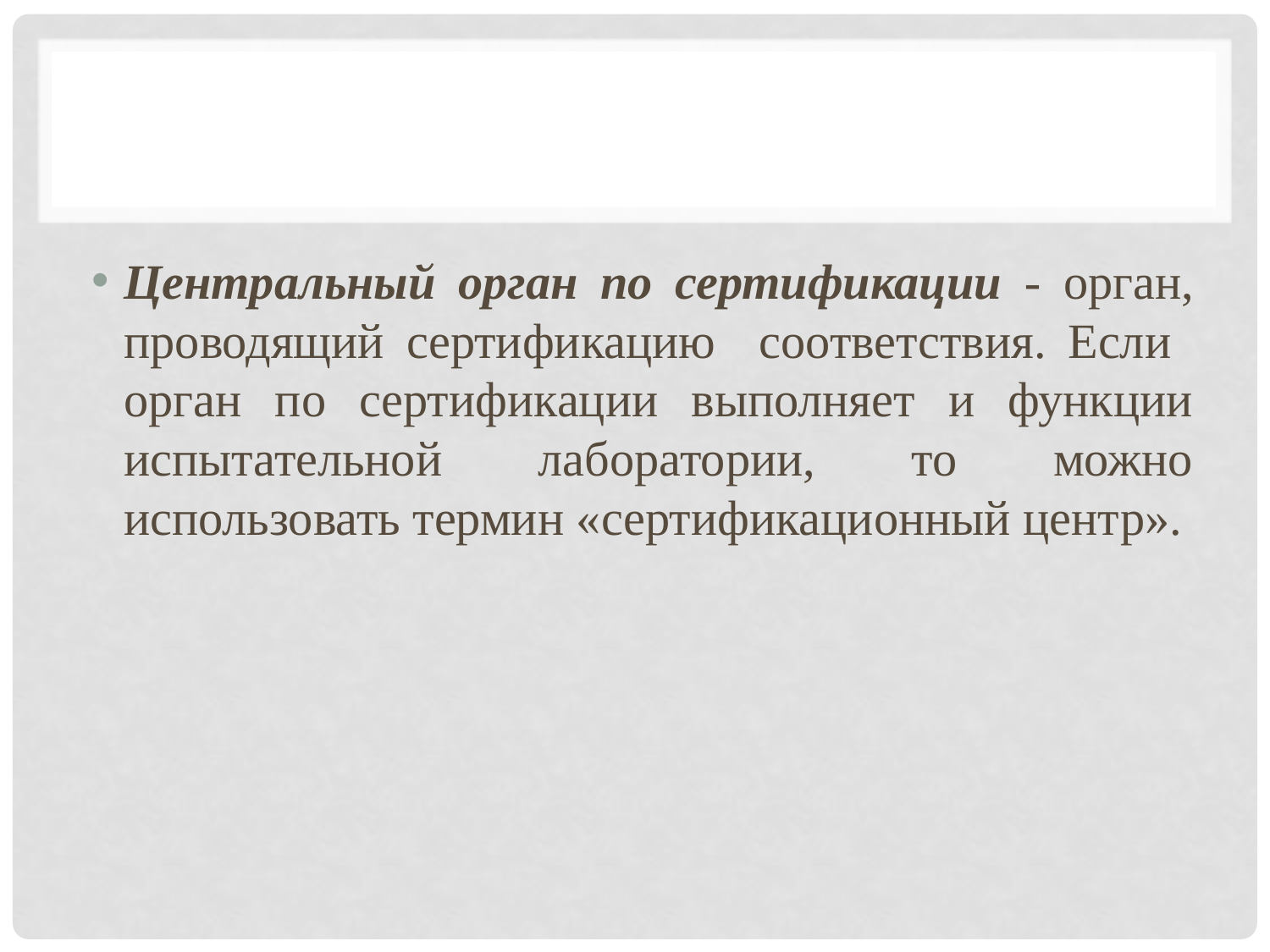

#
Центральный орган по сертификации - орган, проводящий сертификацию  соответствия. Если  орган по сертификации выполняет и функции испытательной лаборатории, то можно использовать термин «сертификационный центр».